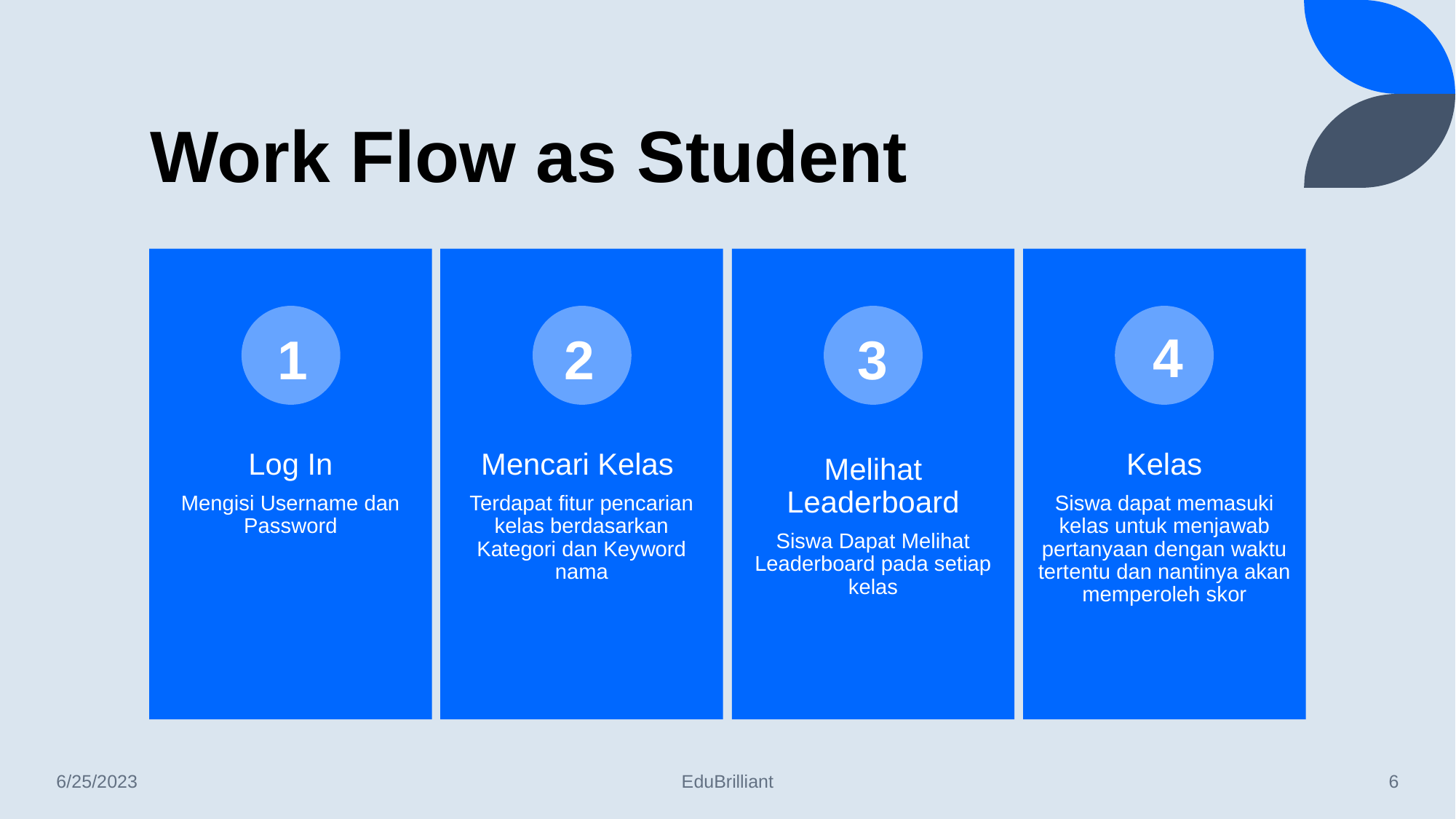

# Work Flow as Student
Log In
Mengisi Username dan Password
Mencari Kelas
Terdapat fitur pencarian kelas berdasarkan Kategori dan Keyword nama
Melihat Leaderboard
Siswa Dapat Melihat Leaderboard pada setiap kelas
Kelas
Siswa dapat memasuki kelas untuk menjawab pertanyaan dengan waktu tertentu dan nantinya akan memperoleh skor
4
1
2
3
6/25/2023
EduBrilliant
6